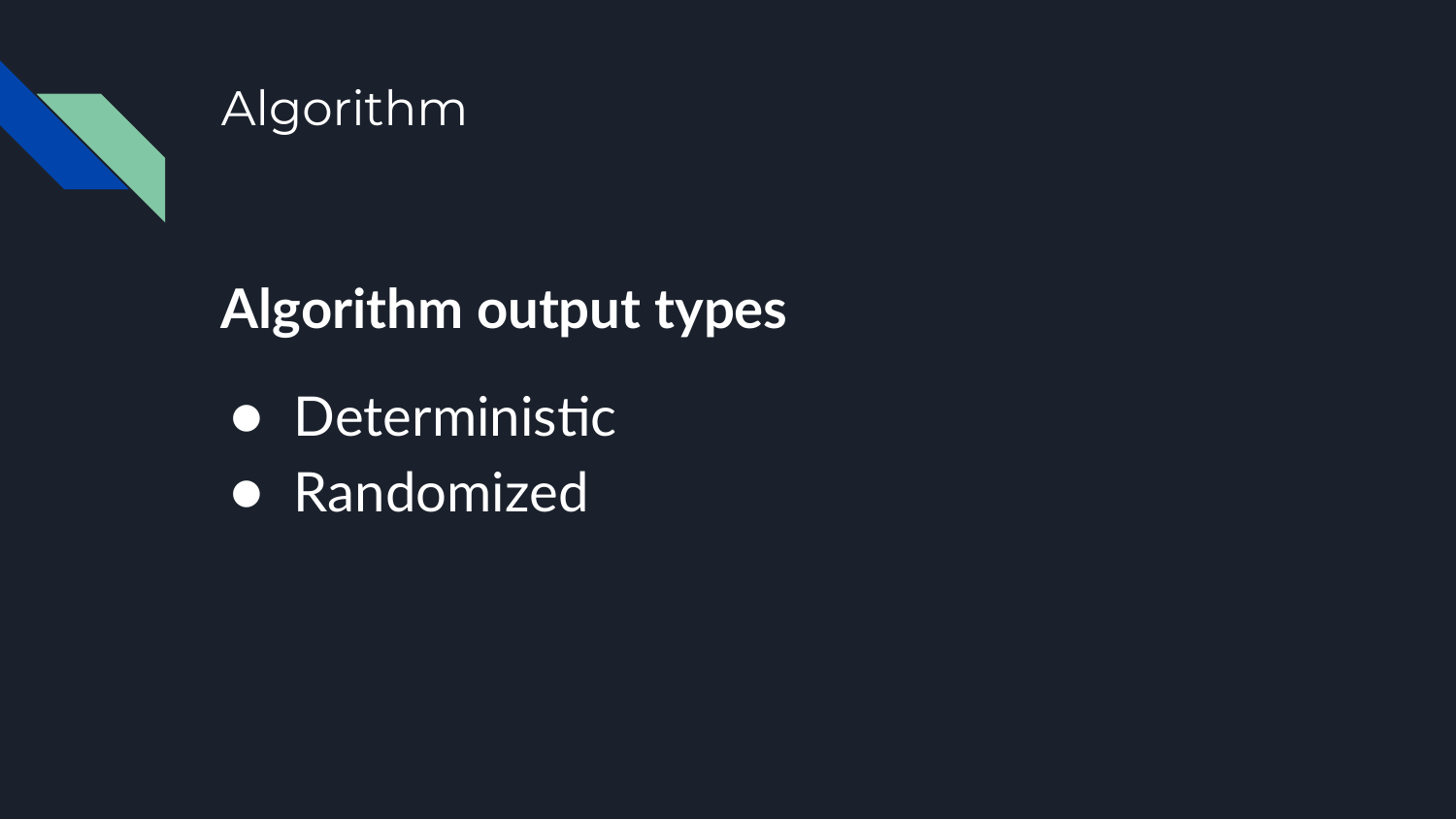

# Algorithm
Algorithm output types
Deterministic
Randomized